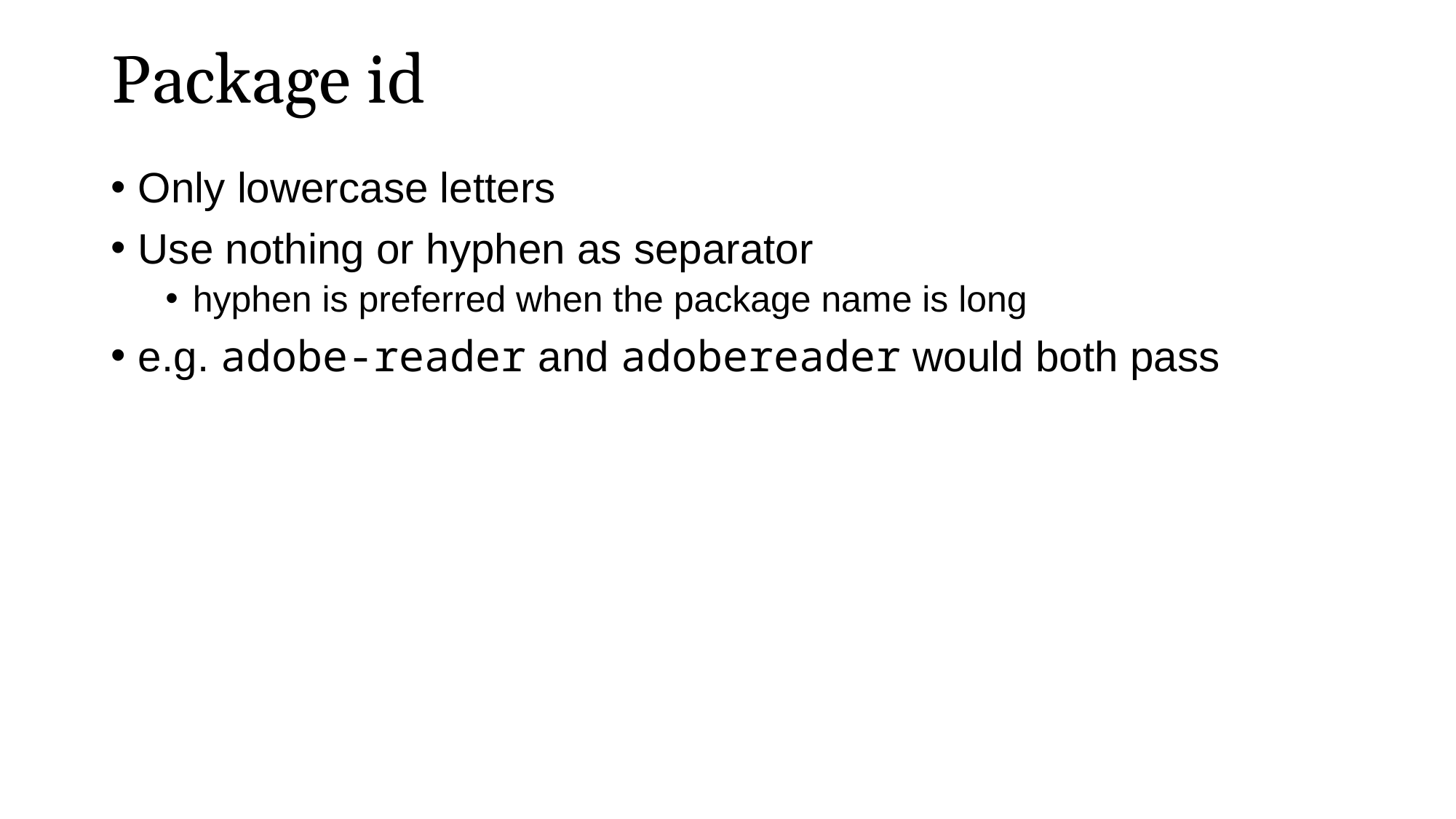

# Package id
Only lowercase letters
Use nothing or hyphen as separator
hyphen is preferred when the package name is long
e.g. adobe-reader and adobereader would both pass